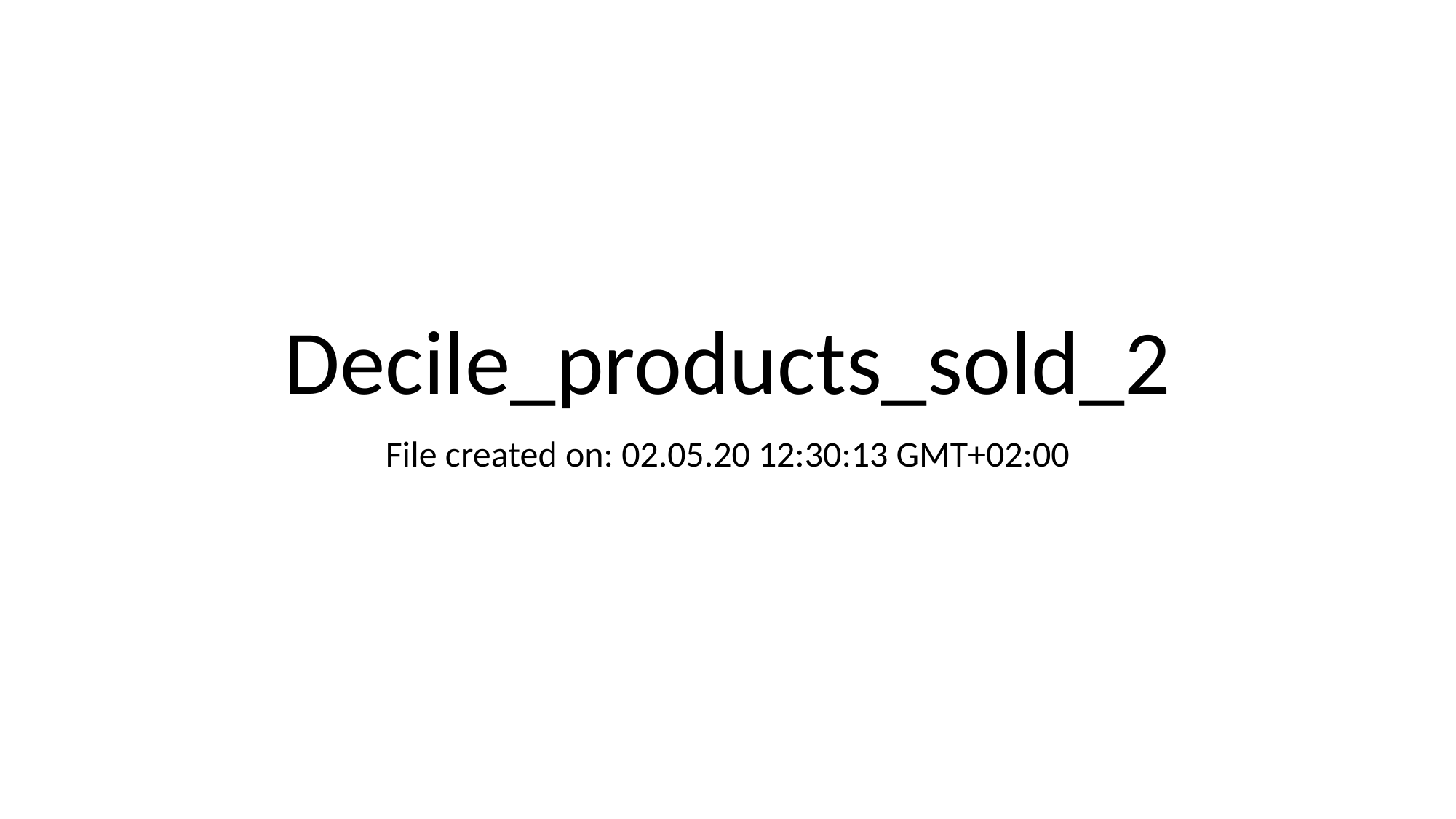

# Decile_products_sold_2
File created on: 02.05.20 12:30:13 GMT+02:00